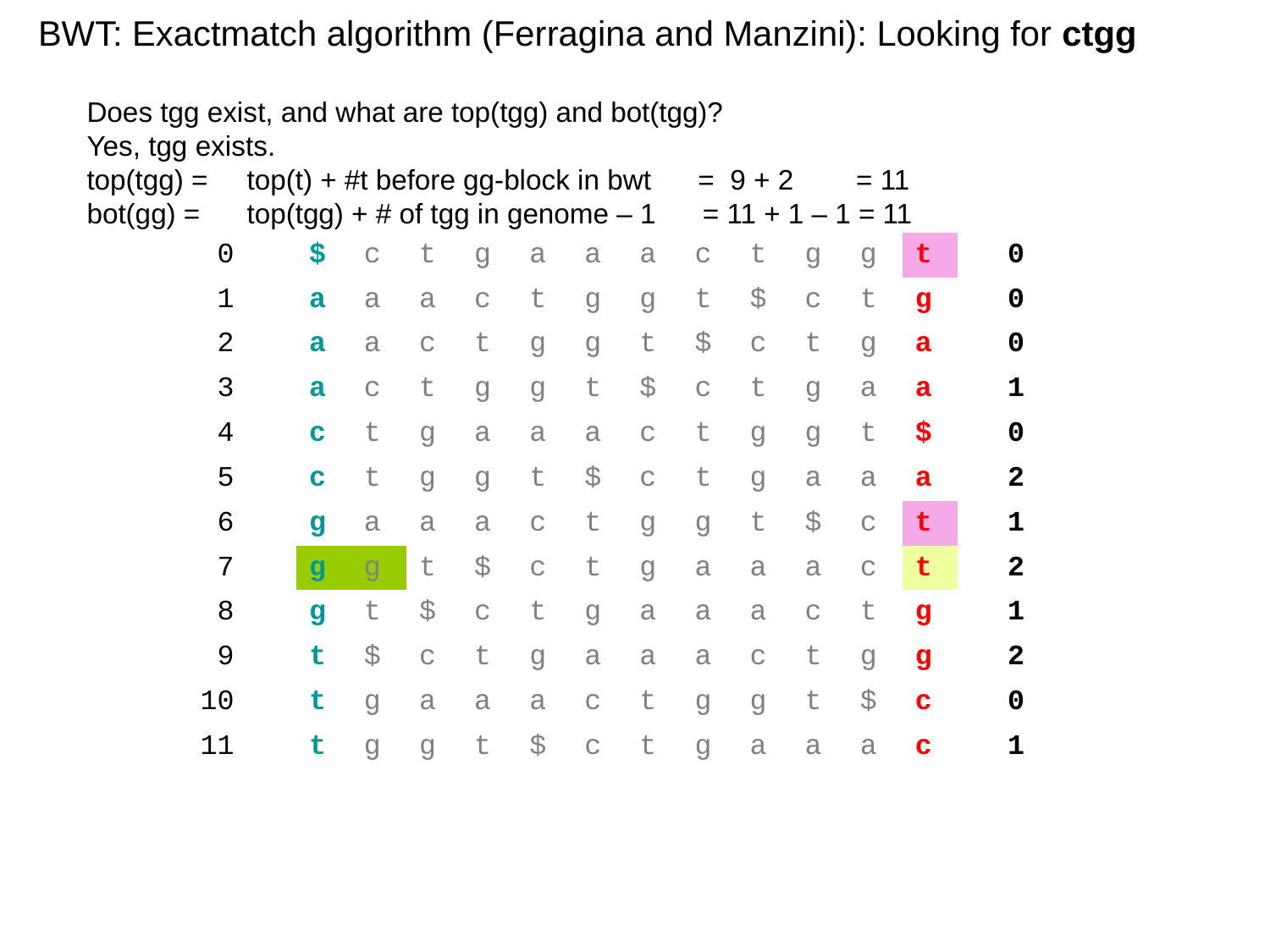

BWT: Exactmatch algorithm (Ferragina and Manzini): Looking for ctgg
Does tgg exist, and what are top(tgg) and bot(tgg)?
Yes, tgg exists.
top(tgg) =     top(t) + #t before gg-block in bwt      =  9 + 2        = 11
bot(gg) =      top(tgg) + # of tgg in genome – 1      = 11 + 1 – 1 = 11
| 0 |
| --- |
| 1 |
| 2 |
| 3 |
| 4 |
| 5 |
| 6 |
| 7 |
| 8 |
| 9 |
| 10 |
| 11 |
| $ | c | t | g | a | a | a | c | t | g | g | t |
| --- | --- | --- | --- | --- | --- | --- | --- | --- | --- | --- | --- |
| a | a | a | c | t | g | g | t | $ | c | t | g |
| a | a | c | t | g | g | t | $ | c | t | g | a |
| a | c | t | g | g | t | $ | c | t | g | a | a |
| c | t | g | a | a | a | c | t | g | g | t | $ |
| c | t | g | g | t | $ | c | t | g | a | a | a |
| g | a | a | a | c | t | g | g | t | $ | c | t |
| g | g | t | $ | c | t | g | a | a | a | c | t |
| g | t | $ | c | t | g | a | a | a | c | t | g |
| t | $ | c | t | g | a | a | a | c | t | g | g |
| t | g | a | a | a | c | t | g | g | t | $ | c |
| t | g | g | t | $ | c | t | g | a | a | a | c |
| 0 |
| --- |
| 0 |
| 0 |
| 1 |
| 0 |
| 2 |
| 1 |
| 2 |
| 1 |
| 2 |
| 0 |
| 1 |